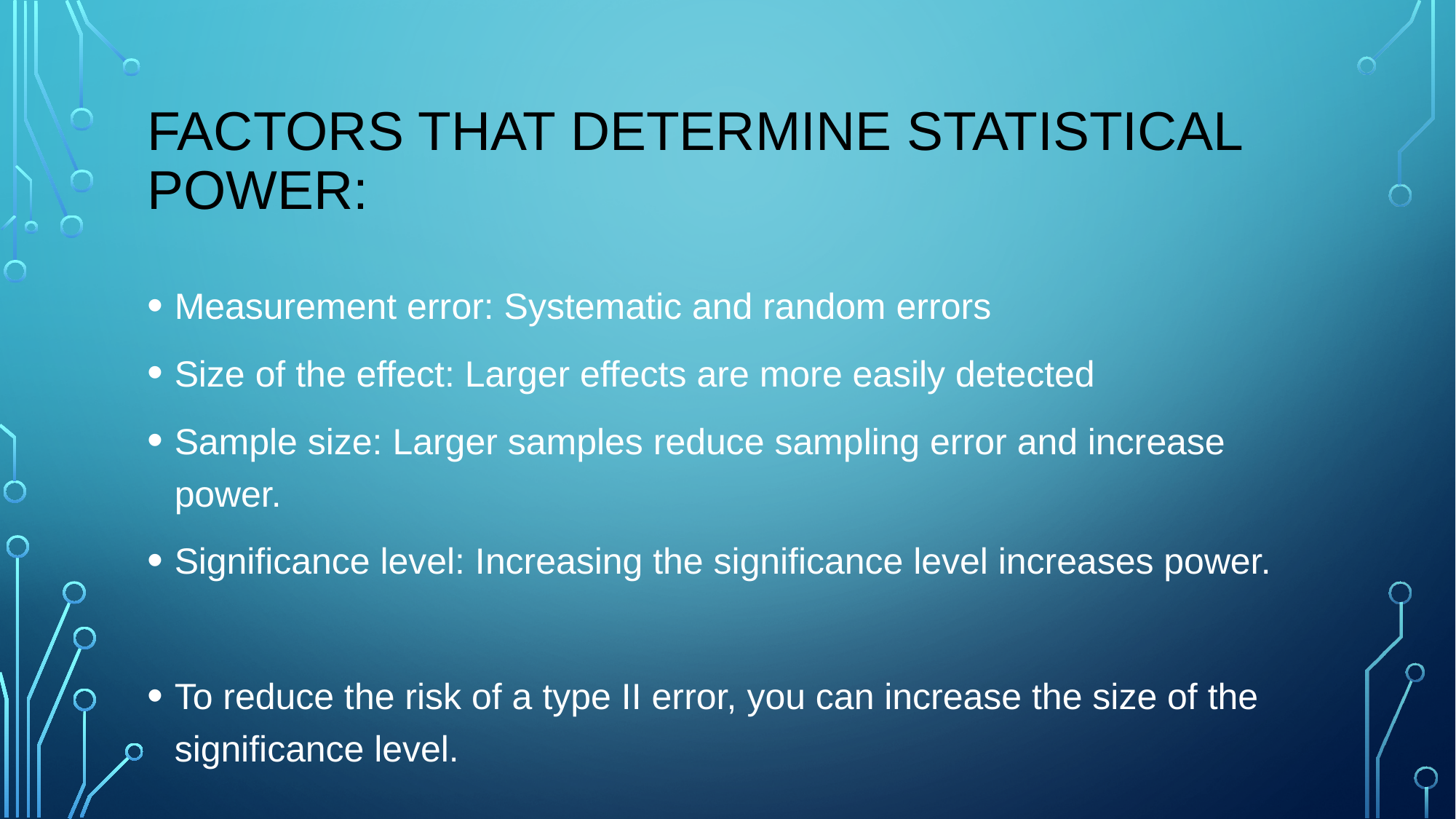

# Factors that determine statistical power:
Measurement error: Systematic and random errors
Size of the effect: Larger effects are more easily detected
Sample size: Larger samples reduce sampling error and increase power.
Significance level: Increasing the significance level increases power.

To reduce the risk of a type II error, you can increase the size of the significance level.